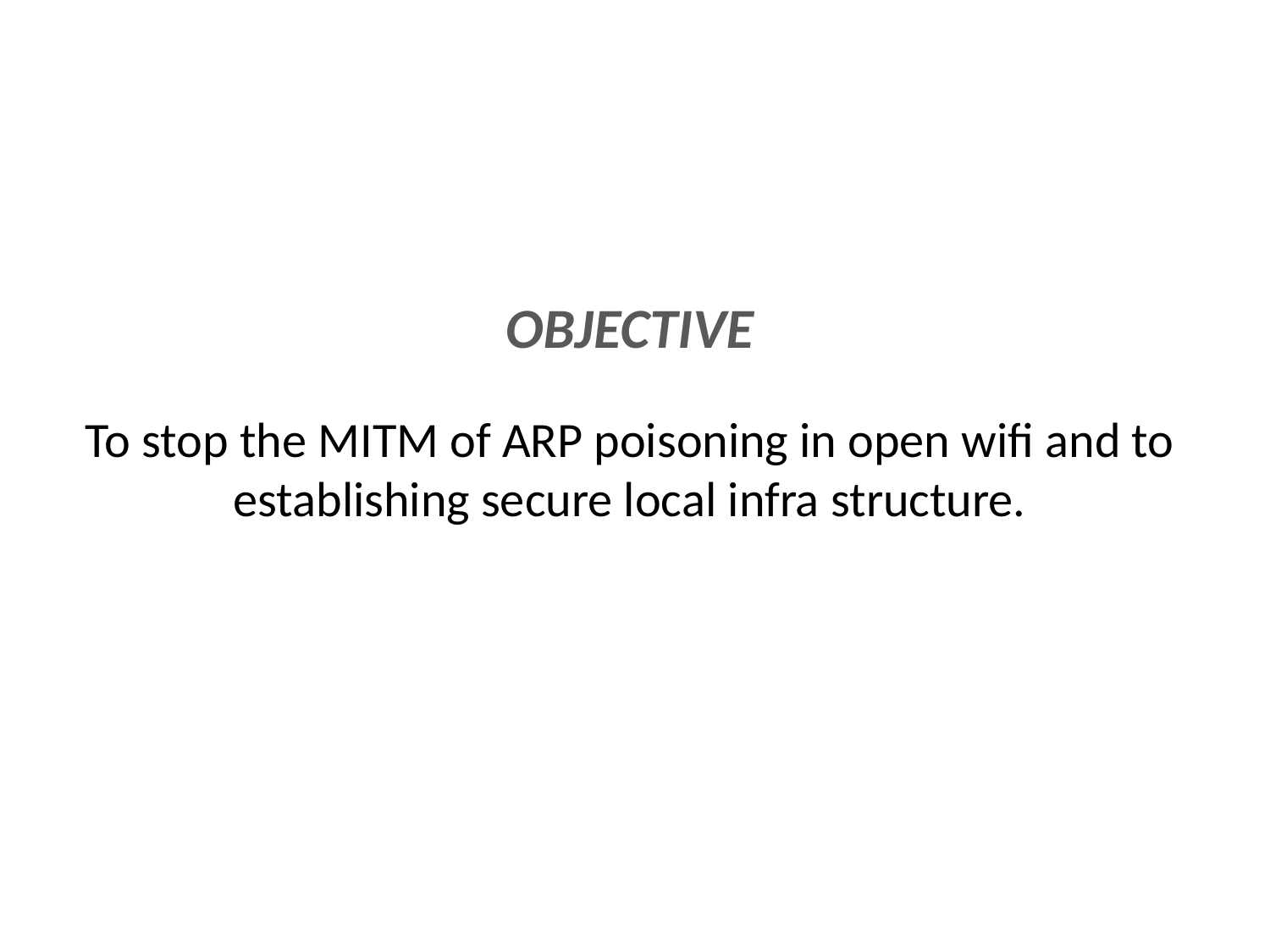

OBJECTIVE
To stop the MITM of ARP poisoning in open wifi and to establishing secure local infra structure.